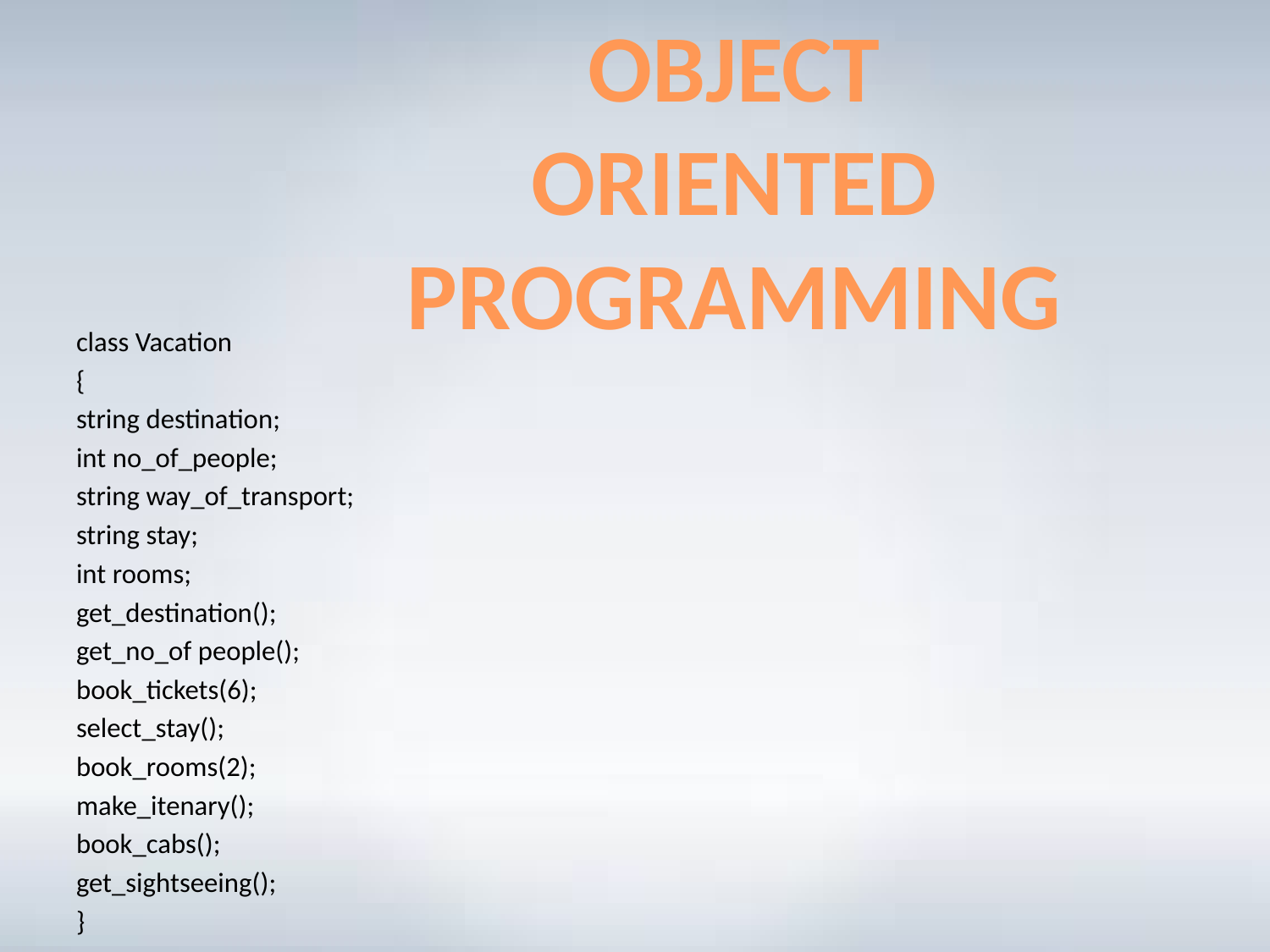

OBJECT ORIENTED PROGRAMMING
class Vacation
{
string destination;
int no_of_people;
string way_of_transport;
string stay;
int rooms;
get_destination();
get_no_of people();
book_tickets(6);
select_stay();
book_rooms(2);
make_itenary();
book_cabs();
get_sightseeing();
}